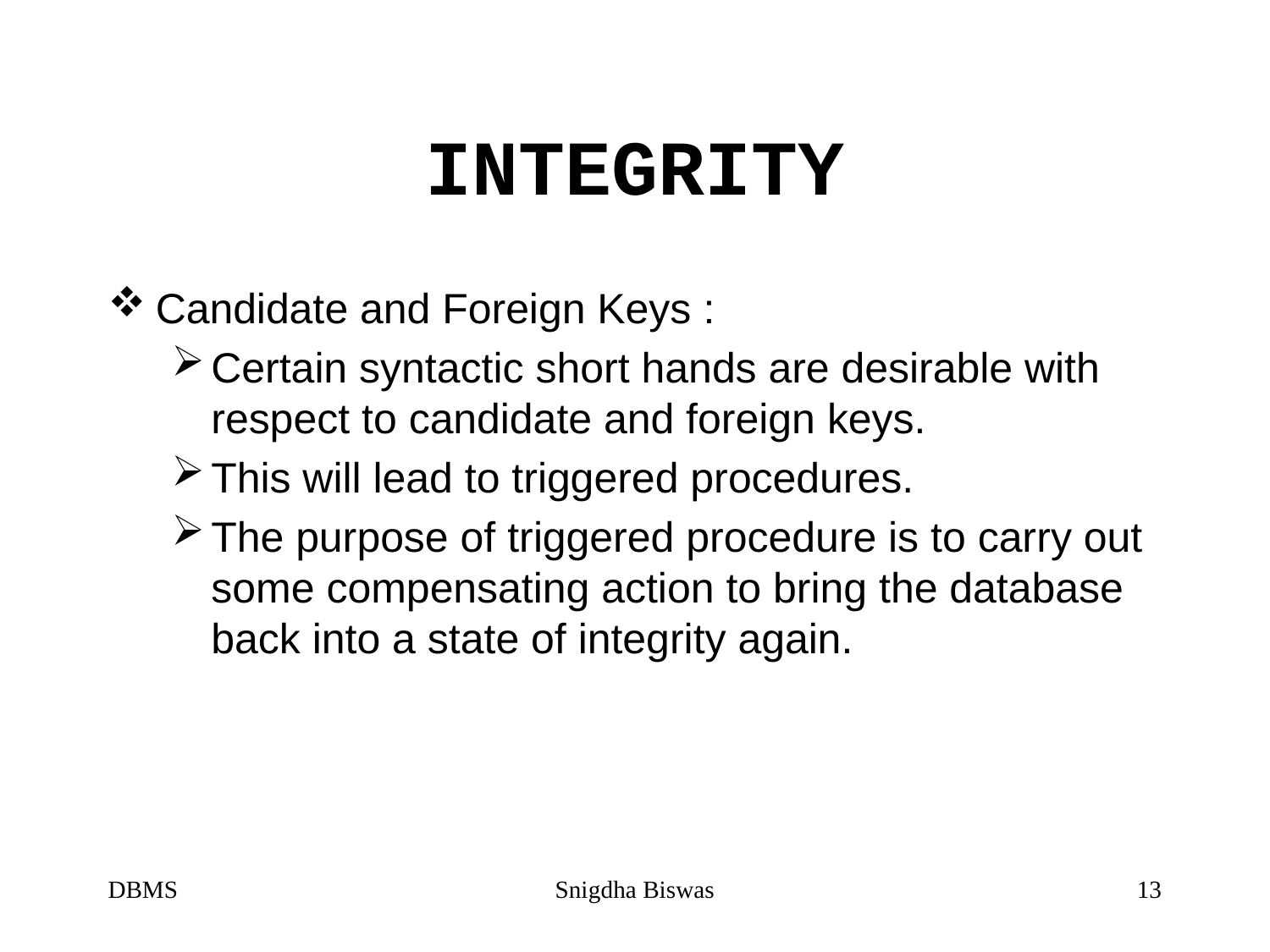

# INTEGRITY
Candidate and Foreign Keys :
Certain syntactic short hands are desirable with respect to candidate and foreign keys.
This will lead to triggered procedures.
The purpose of triggered procedure is to carry out some compensating action to bring the database back into a state of integrity again.

DBMS
Snigdha Biswas
13